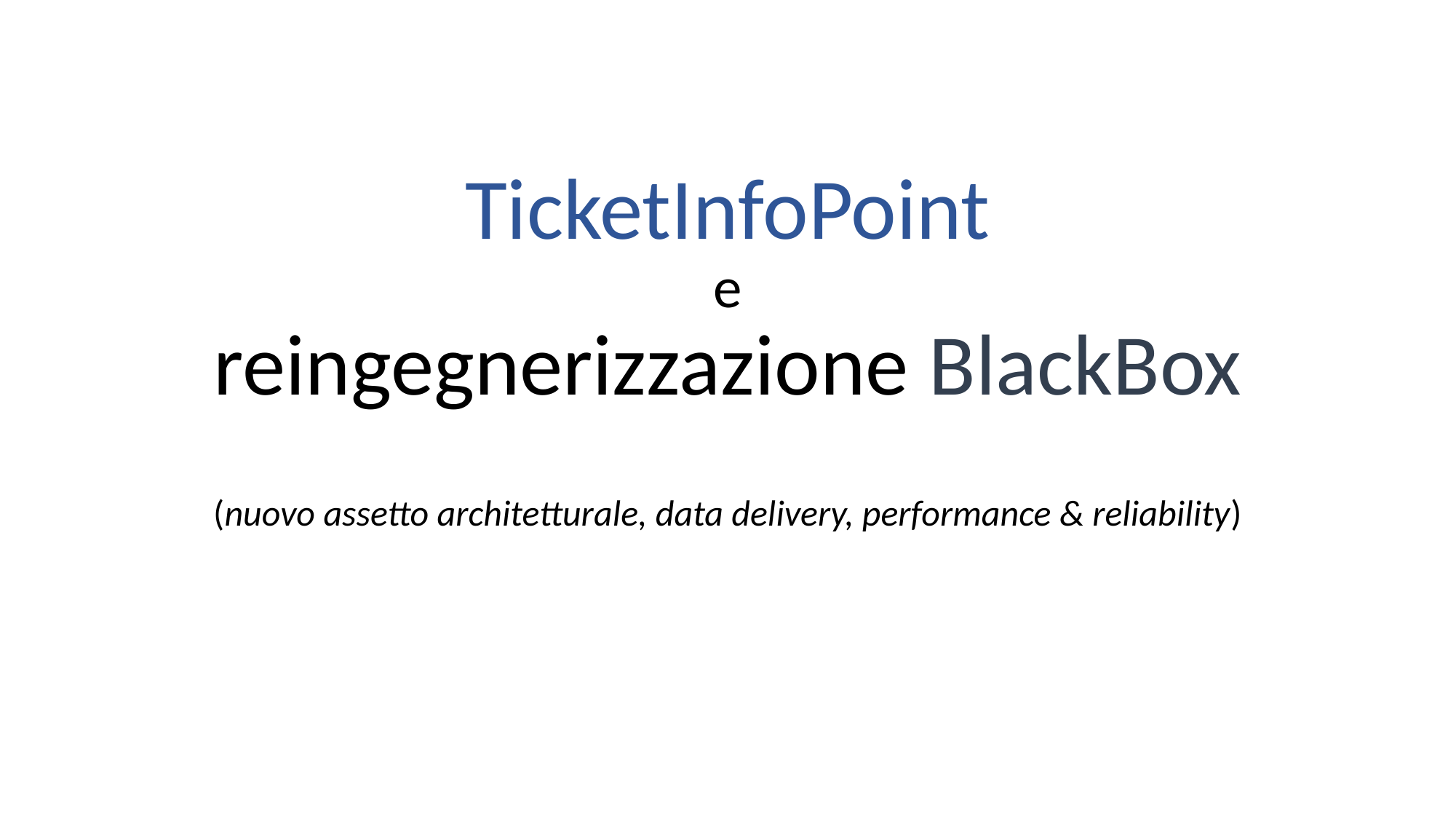

# TicketInfoPoint e reingegnerizzazione BlackBox

(nuovo assetto architetturale, data delivery, performance & reliability)